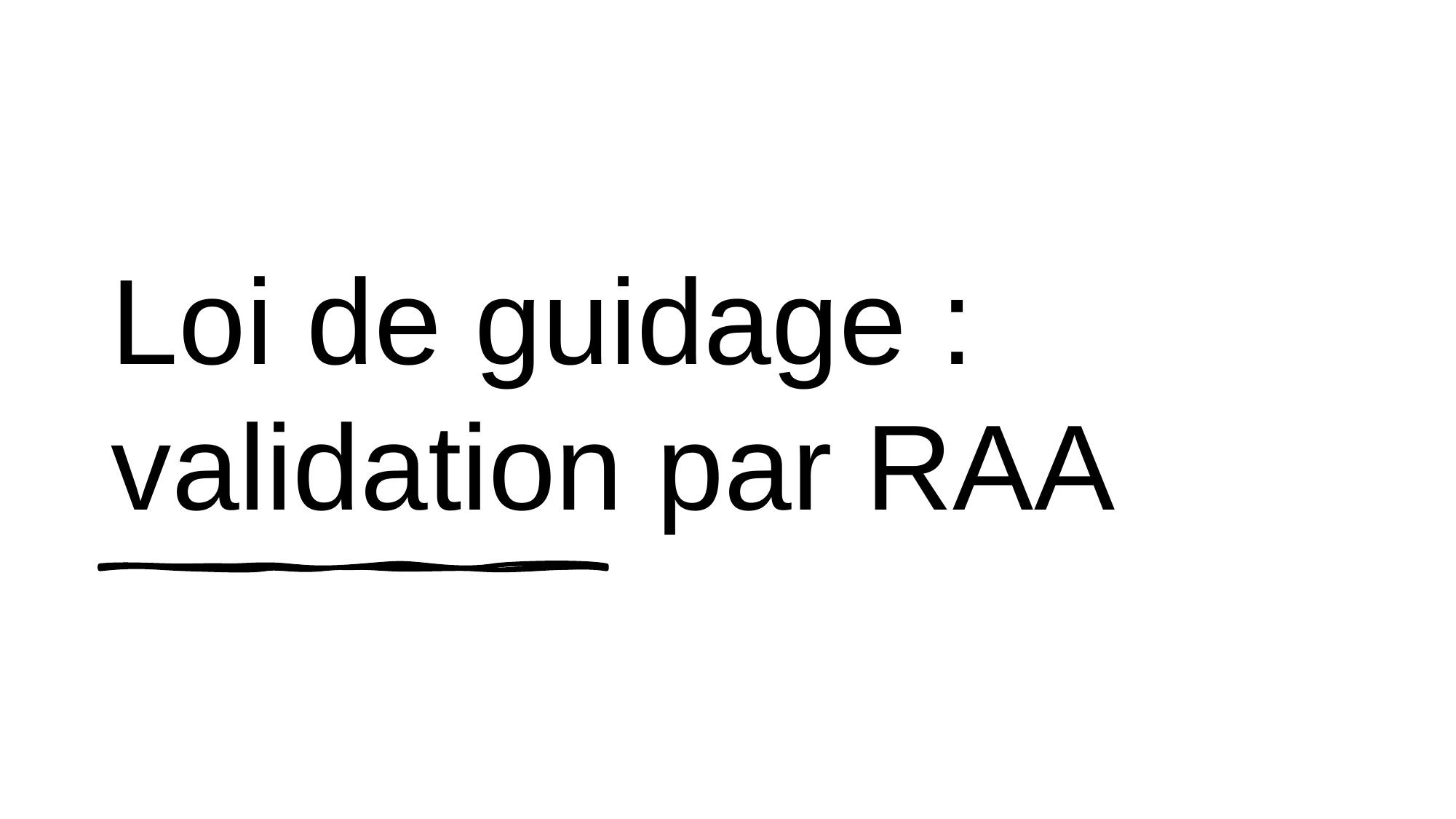

# Loi de guidage : validation par RAA